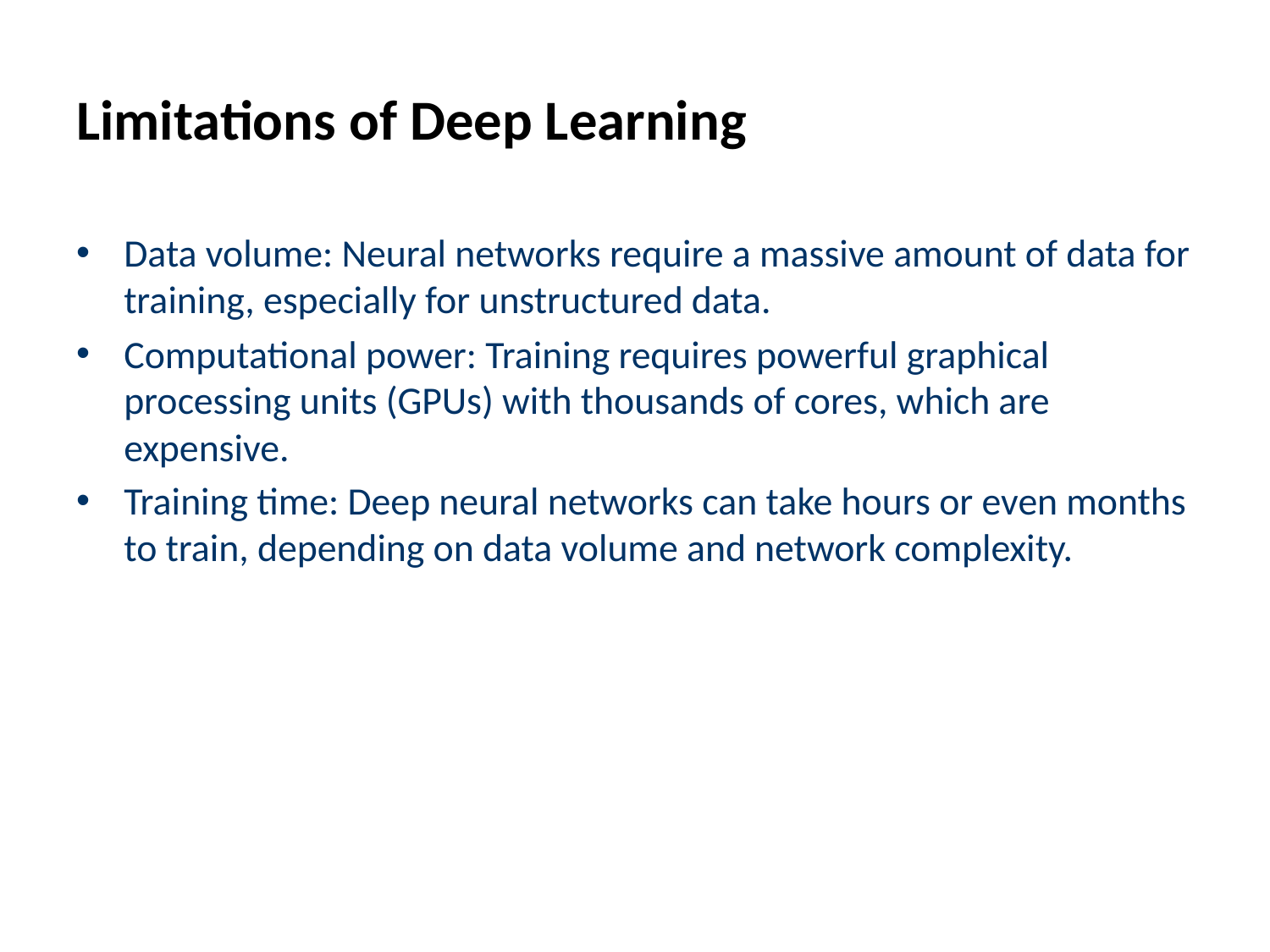

# Limitations of Deep Learning
Data volume: Neural networks require a massive amount of data for training, especially for unstructured data.
Computational power: Training requires powerful graphical processing units (GPUs) with thousands of cores, which are expensive.
Training time: Deep neural networks can take hours or even months to train, depending on data volume and network complexity.